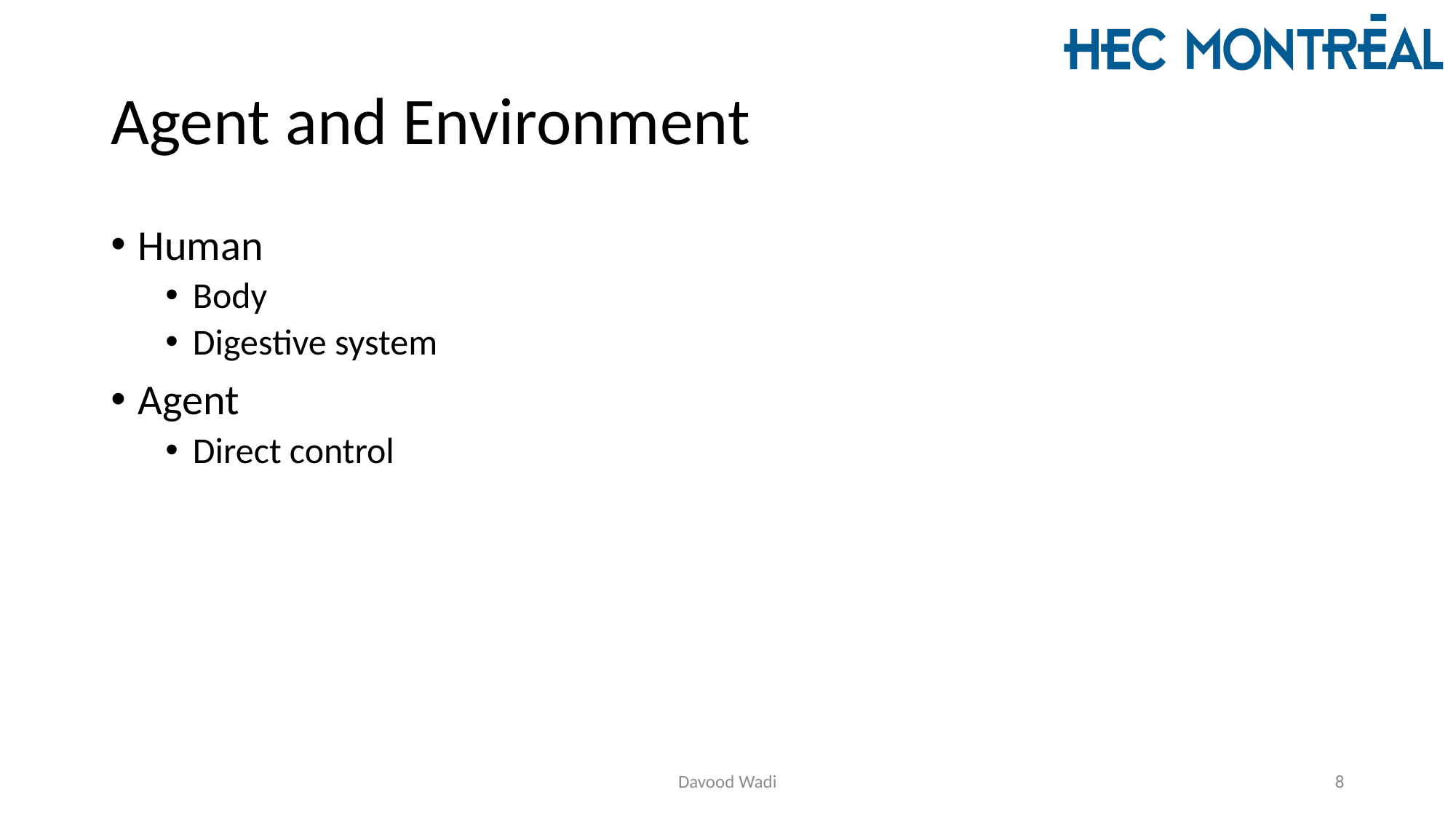

# Agent and Environment
Human
Body
Digestive system
Agent
Direct control

Davood Wadi
8